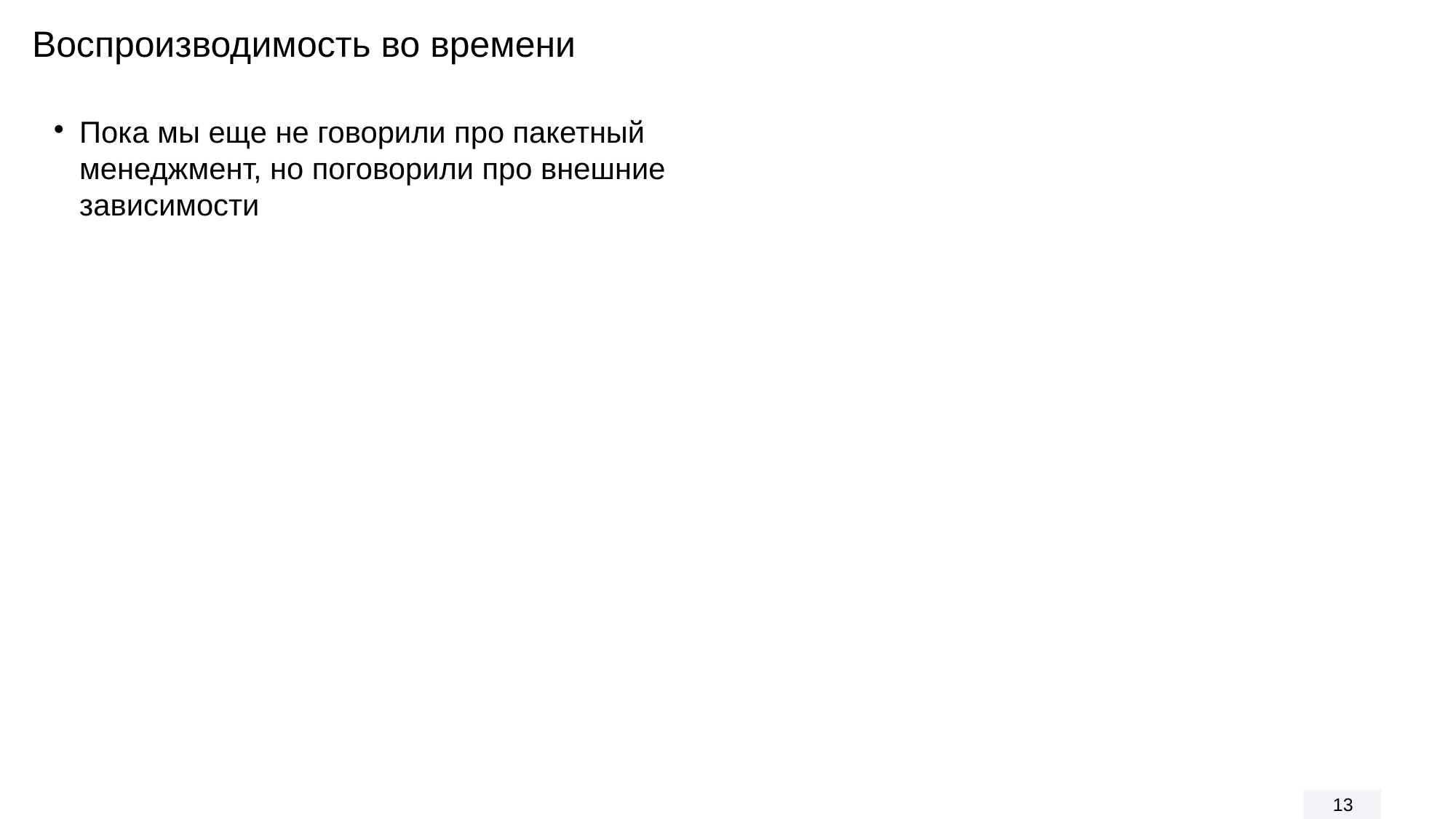

Воспроизводимость во времени
Пока мы еще не говорили про пакетный менеджмент, но поговорили про внешние зависимости

13